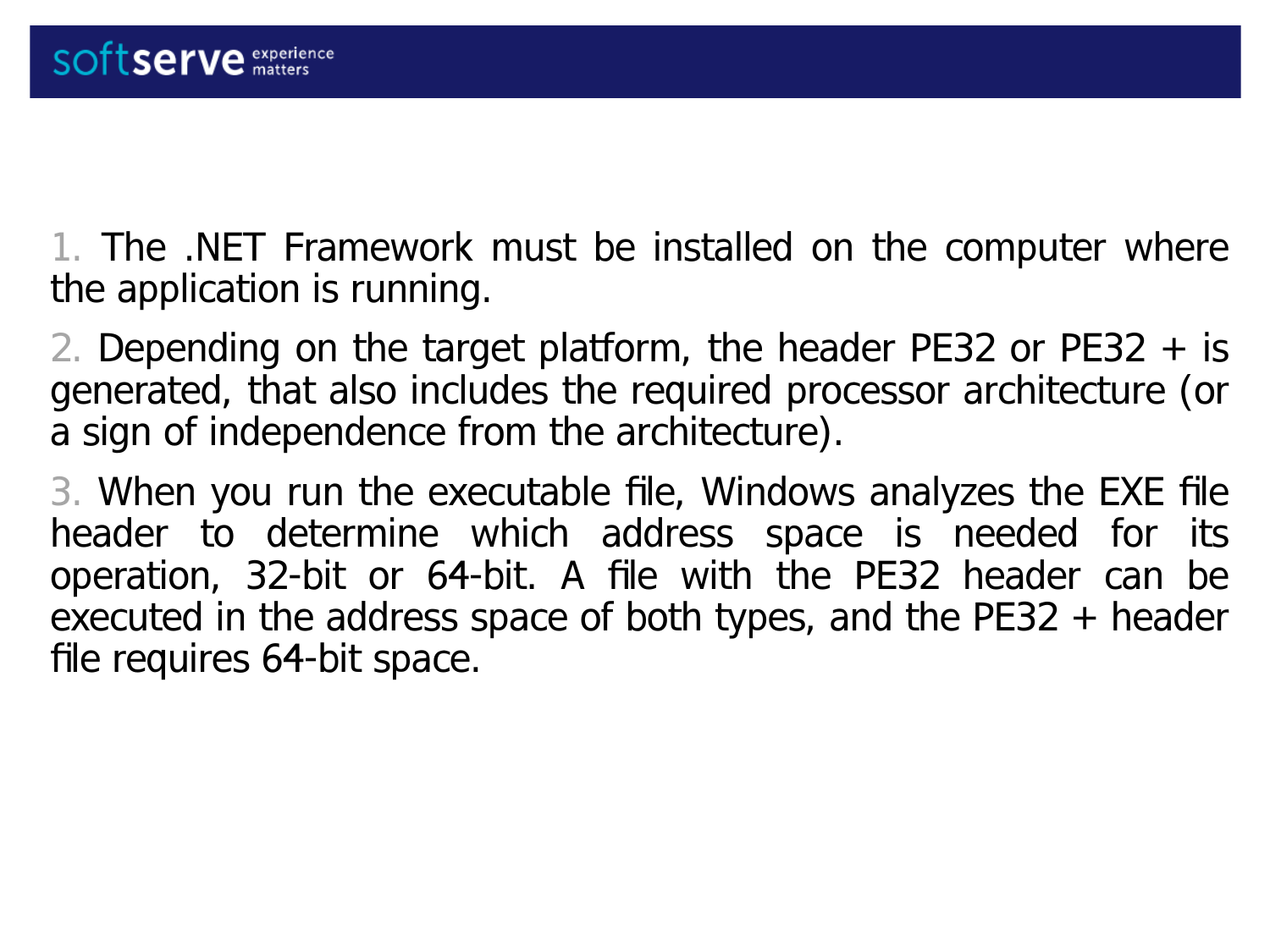

1. The .NET Framework must be installed on the computer where the application is running.
2. Depending on the target platform, the header PE32 or PE32 + is generated, that also includes the required processor architecture (or a sign of independence from the architecture).
3. When you run the executable file, Windows analyzes the EXE file header to determine which address space is needed for its operation, 32-bit or 64-bit. A file with the PE32 header can be executed in the address space of both types, and the PE32 + header file requires 64-bit space.